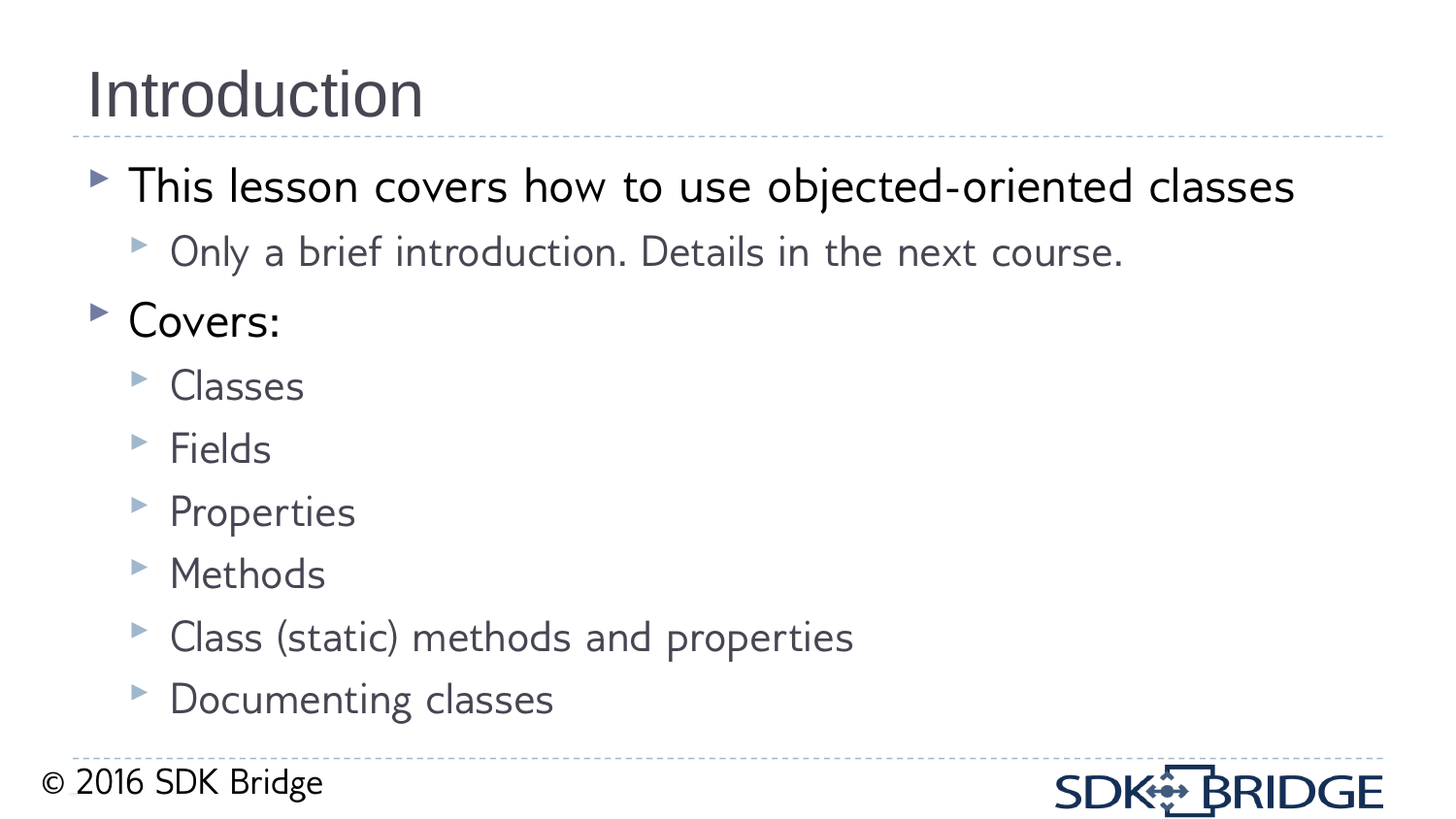

# Introduction
This lesson covers how to use objected-oriented classes
Only a brief introduction. Details in the next course.
Covers:
Classes
Fields
Properties
Methods
Class (static) methods and properties
Documenting classes